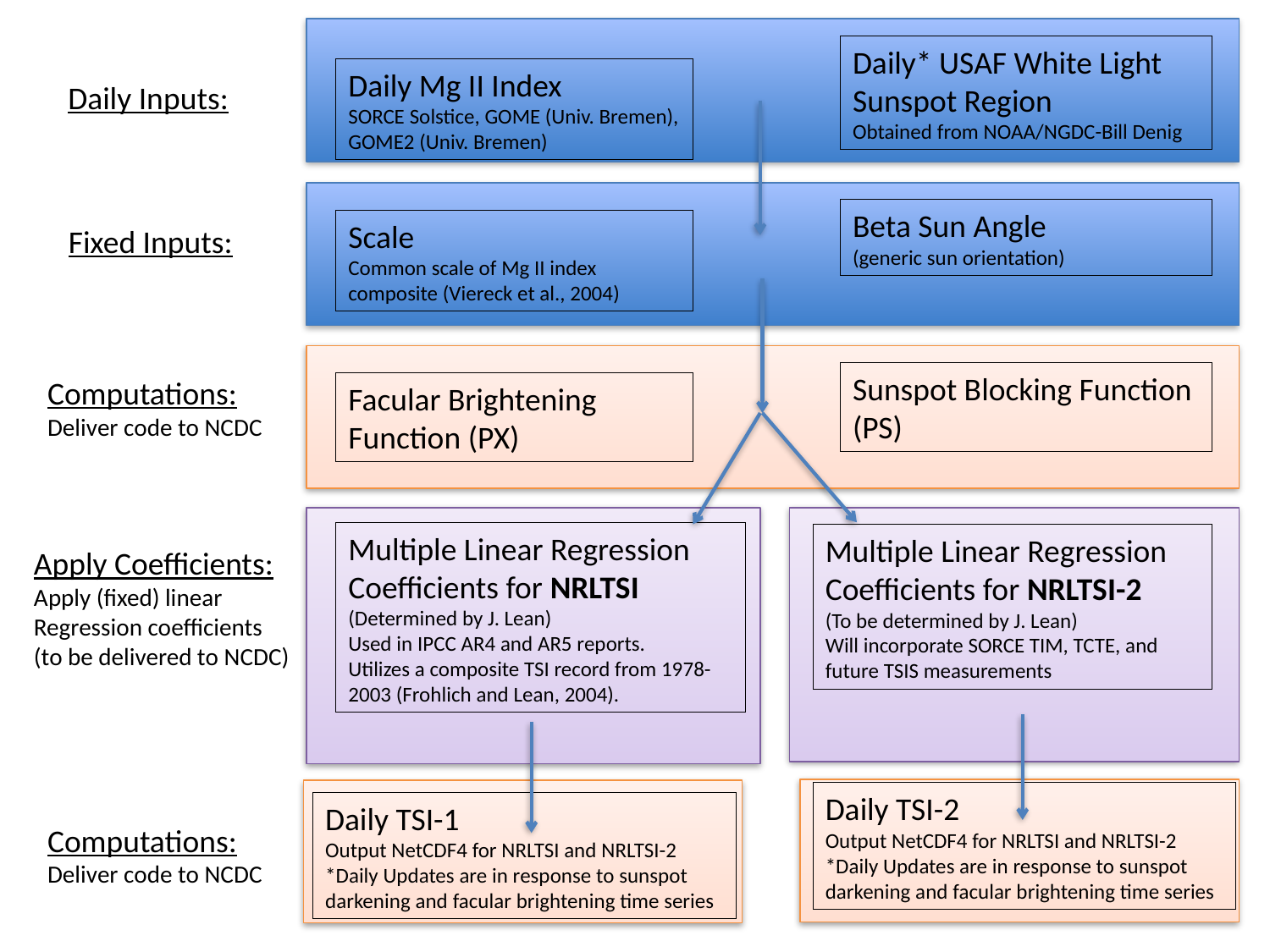

Daily* USAF White Light Sunspot Region
Obtained from NOAA/NGDC-Bill Denig
Daily Mg II Index
SORCE Solstice, GOME (Univ. Bremen), GOME2 (Univ. Bremen)
Daily Inputs:

Beta Sun Angle
(generic sun orientation)
Scale
Common scale of Mg II index composite (Viereck et al., 2004)
Fixed Inputs:

Sunspot Blocking Function (PS)
Computations:
Deliver code to NCDC
Facular Brightening Function (PX)

Multiple Linear Regression Coefficients for NRLTSI
(Determined by J. Lean)
Used in IPCC AR4 and AR5 reports.
Utilizes a composite TSI record from 1978-2003 (Frohlich and Lean, 2004).
Multiple Linear Regression Coefficients for NRLTSI-2
(To be determined by J. Lean)
Will incorporate SORCE TIM, TCTE, and future TSIS measurements
Apply Coefficients:
Apply (fixed) linear
Regression coefficients
(to be delivered to NCDC)

Daily TSI-2
Output NetCDF4 for NRLTSI and NRLTSI-2
*Daily Updates are in response to sunspot darkening and facular brightening time series
Daily TSI-1
Output NetCDF4 for NRLTSI and NRLTSI-2
*Daily Updates are in response to sunspot darkening and facular brightening time series
Computations:
Deliver code to NCDC